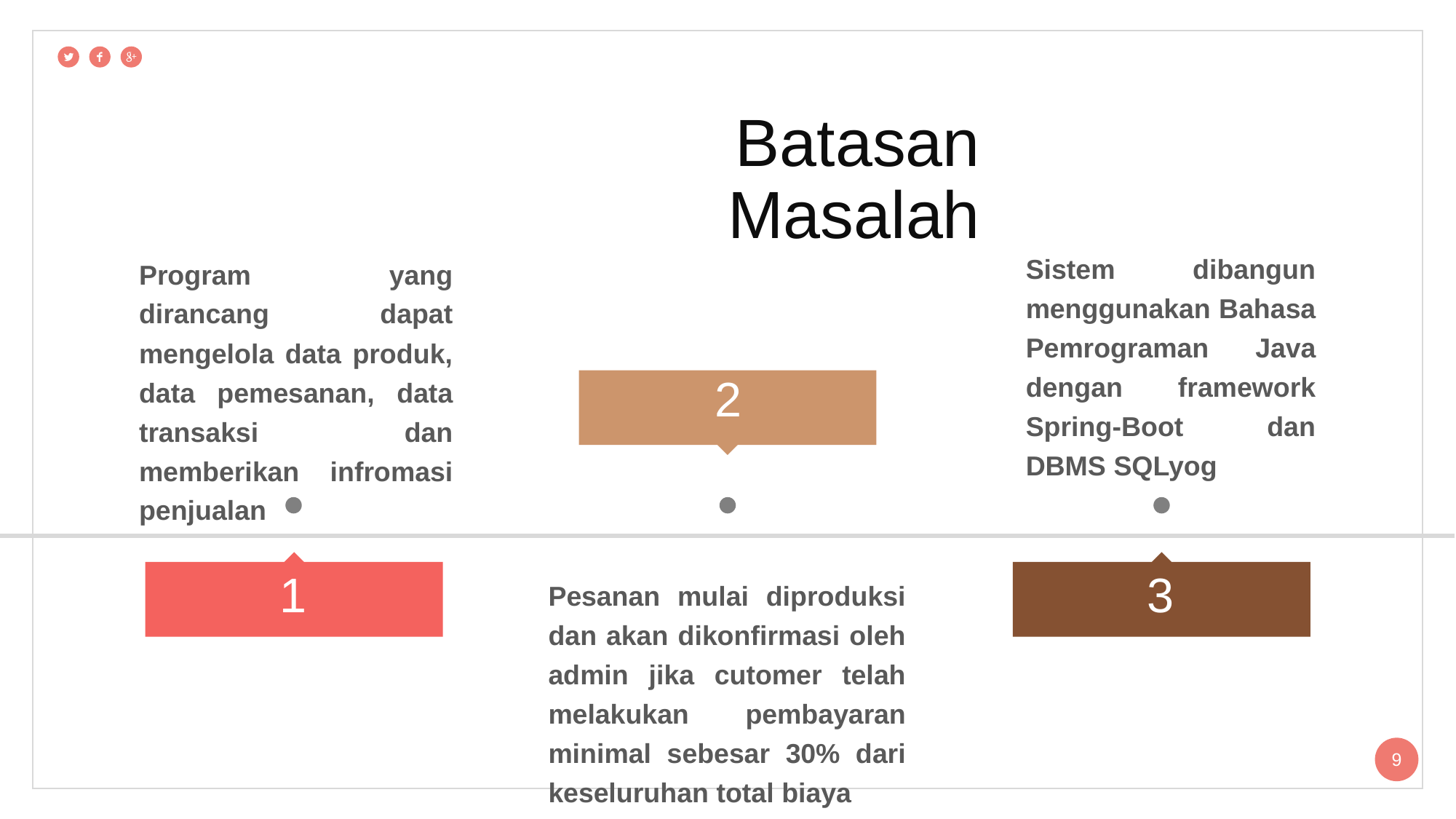

Batasan Masalah
Sistem dibangun menggunakan Bahasa Pemrograman Java dengan framework Spring-Boot dan DBMS SQLyog
Program yang dirancang dapat mengelola data produk, data pemesanan, data transaksi dan memberikan infromasi penjualan
2

1

3

Pesanan mulai diproduksi dan akan dikonfirmasi oleh admin jika cutomer telah melakukan pembayaran minimal sebesar 30% dari keseluruhan total biaya